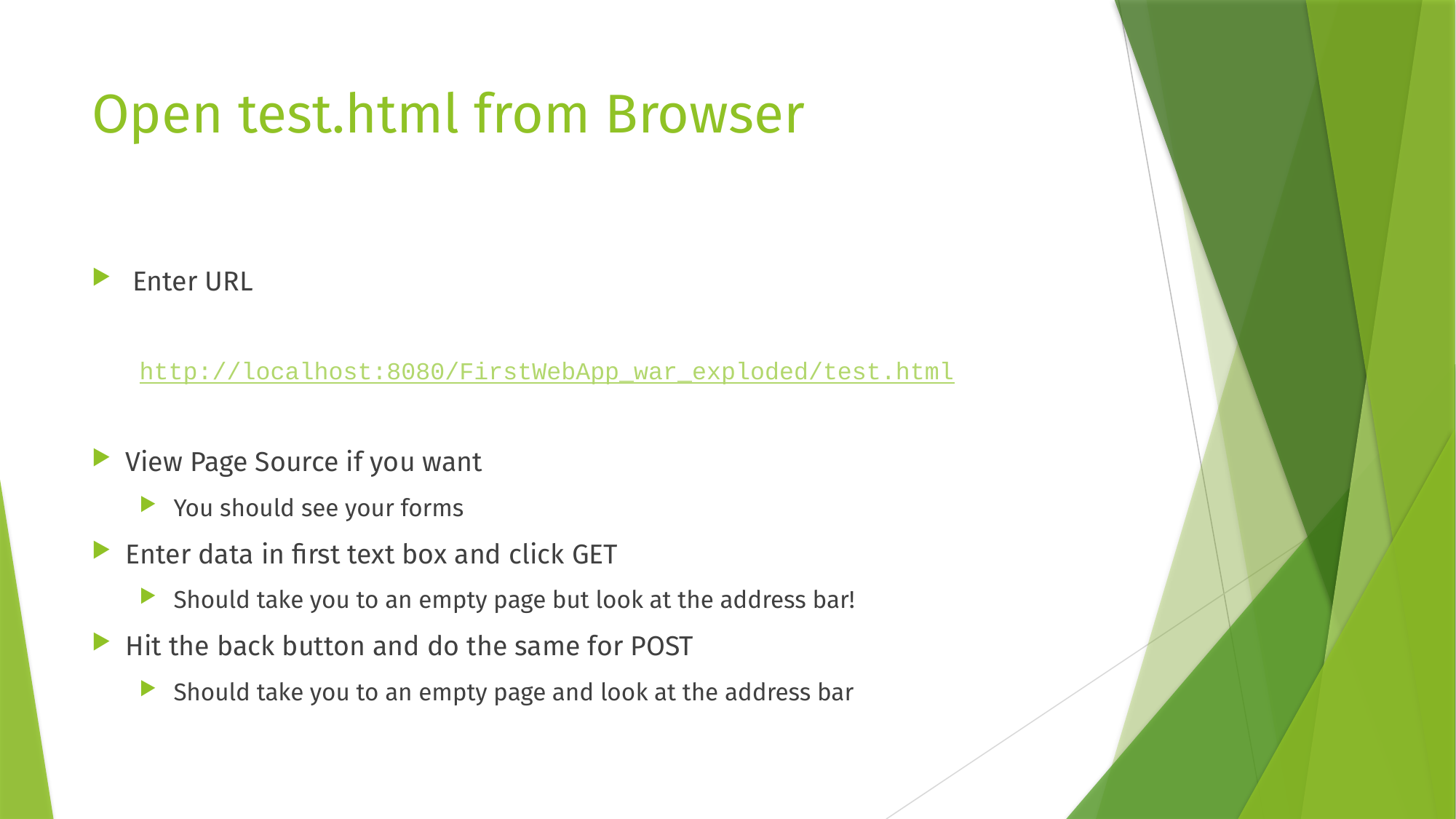

# Open test.html from Browser
Enter URL

http://localhost:8080/FirstWebApp_war_exploded/test.html

View Page Source if you want
You should see your forms
Enter data in first text box and click GET
Should take you to an empty page but look at the address bar!
Hit the back button and do the same for POST
Should take you to an empty page and look at the address bar